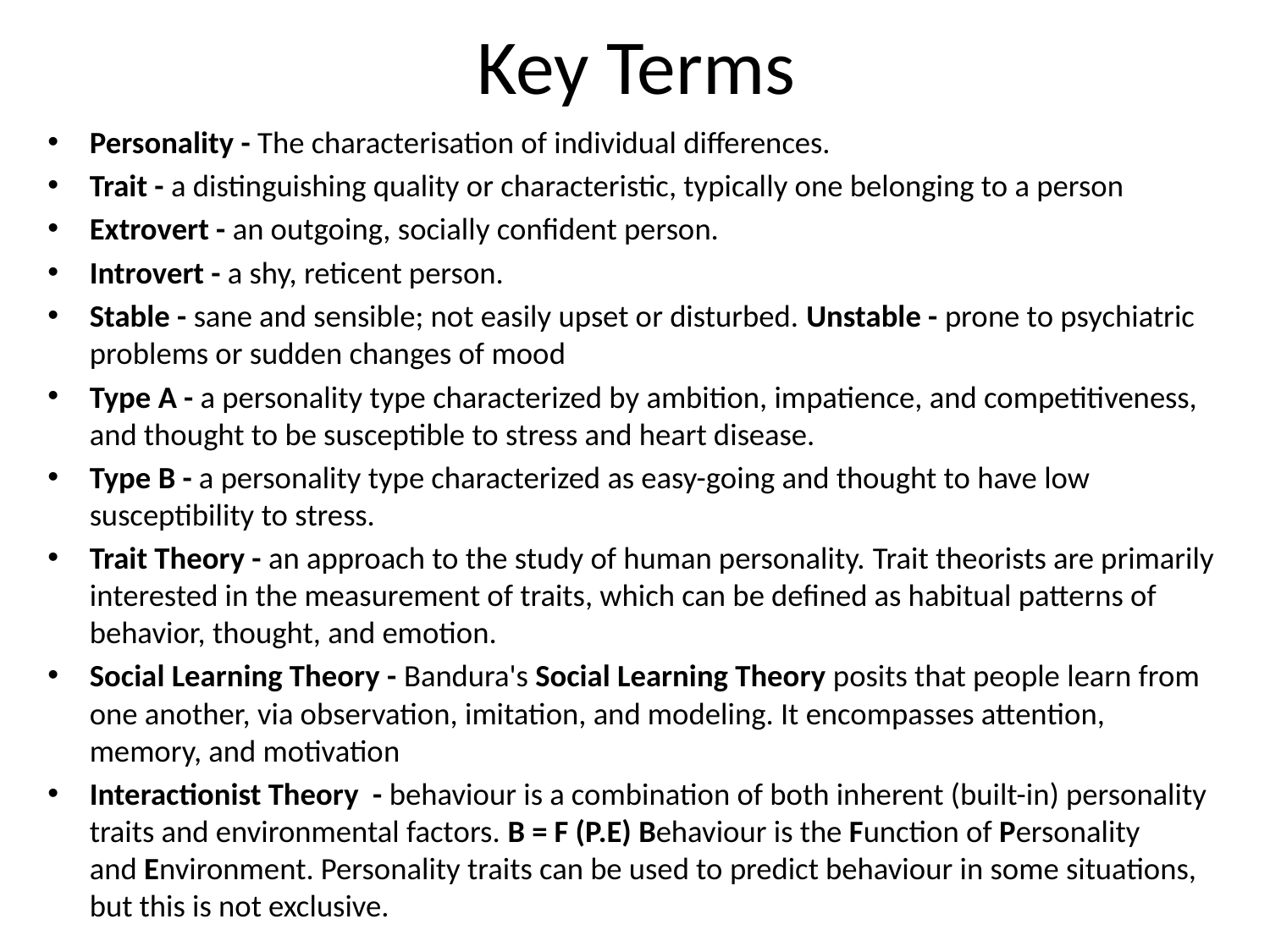

# Key Terms
Personality - The characterisation of individual differences.
Trait - a distinguishing quality or characteristic, typically one belonging to a person
Extrovert - an outgoing, socially confident person.
Introvert - a shy, reticent person.
Stable - sane and sensible; not easily upset or disturbed. Unstable - prone to psychiatric problems or sudden changes of mood
Type A - a personality type characterized by ambition, impatience, and competitiveness, and thought to be susceptible to stress and heart disease.
Type B - a personality type characterized as easy-going and thought to have low susceptibility to stress.
Trait Theory - an approach to the study of human personality. Trait theorists are primarily interested in the measurement of traits, which can be defined as habitual patterns of behavior, thought, and emotion.
Social Learning Theory - Bandura's Social Learning Theory posits that people learn from one another, via observation, imitation, and modeling. It encompasses attention, memory, and motivation
Interactionist Theory  - behaviour is a combination of both inherent (built-in) personality traits and environmental factors. B = F (P.E) Behaviour is the Function of Personality and Environment. Personality traits can be used to predict behaviour in some situations, but this is not exclusive.